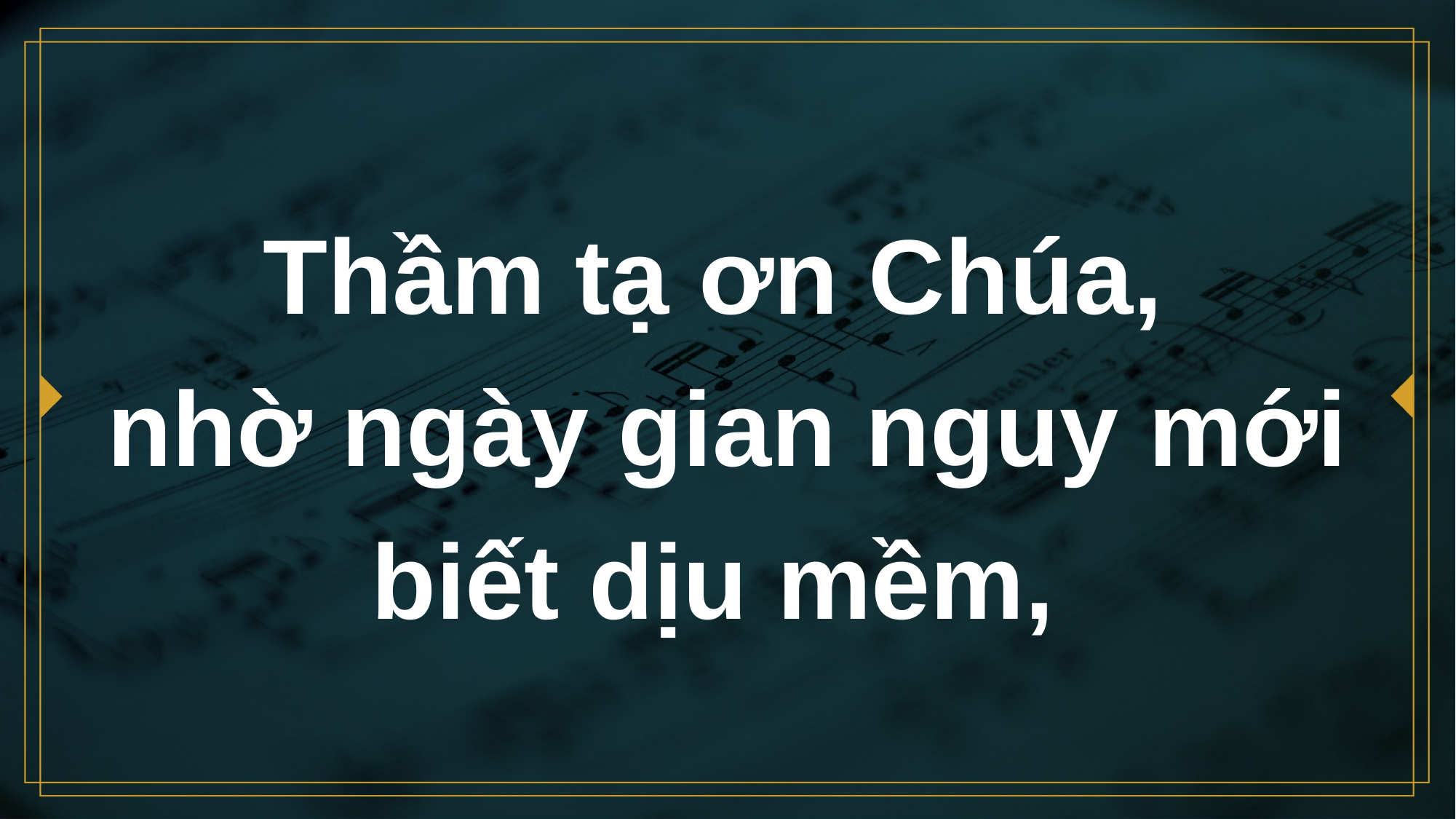

# Thầm tạ ơn Chúa,
nhờ ngày gian nguy mới biết dịu mềm,